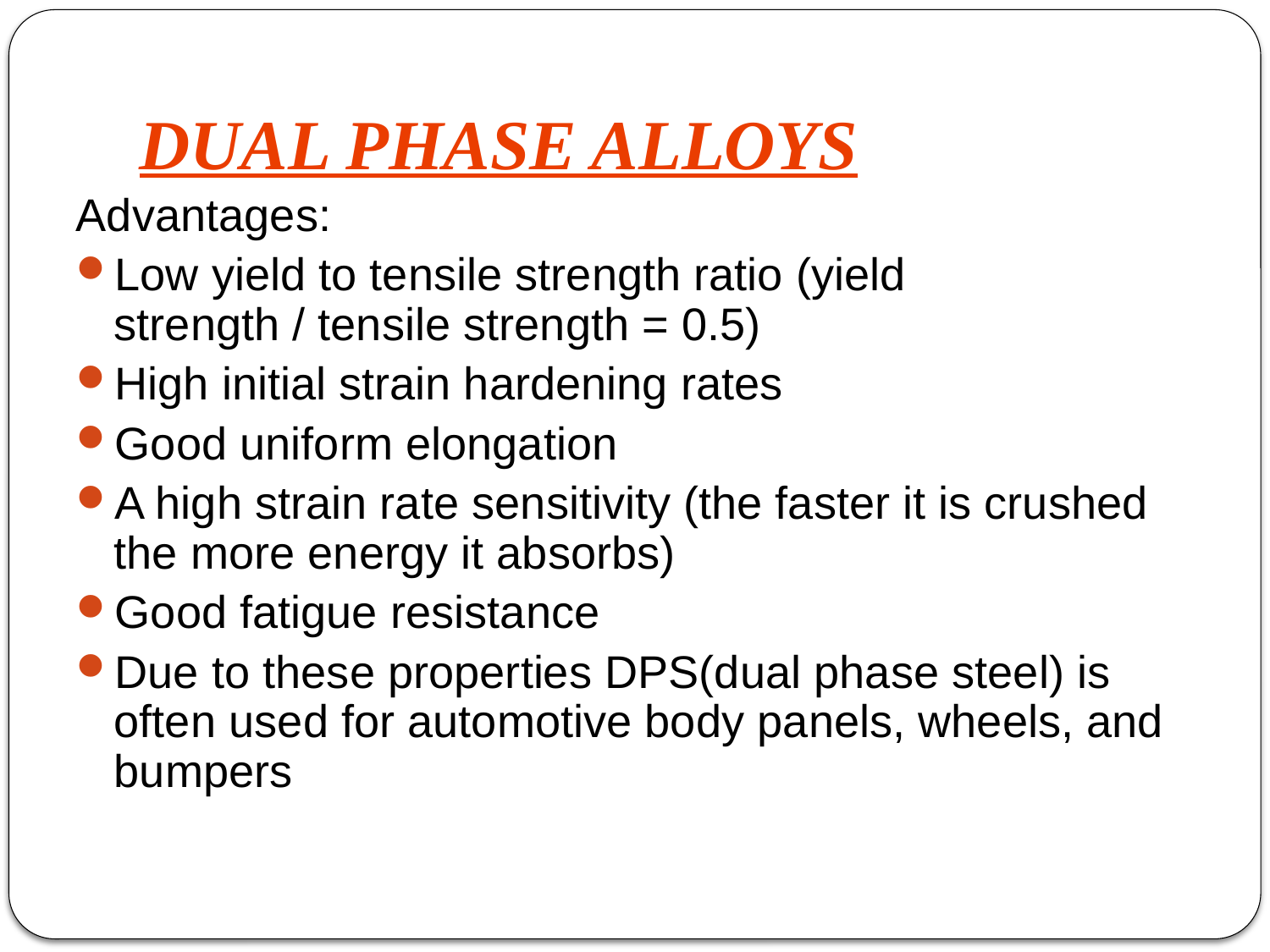

# DUAL PHASE ALLOYS
Advantages:
Low yield to tensile strength ratio (yield strength / tensile strength = 0.5)
High initial strain hardening rates
Good uniform elongation
A high strain rate sensitivity (the faster it is crushed the more energy it absorbs)
Good fatigue resistance
Due to these properties DPS(dual phase steel) is often used for automotive body panels, wheels, and bumpers